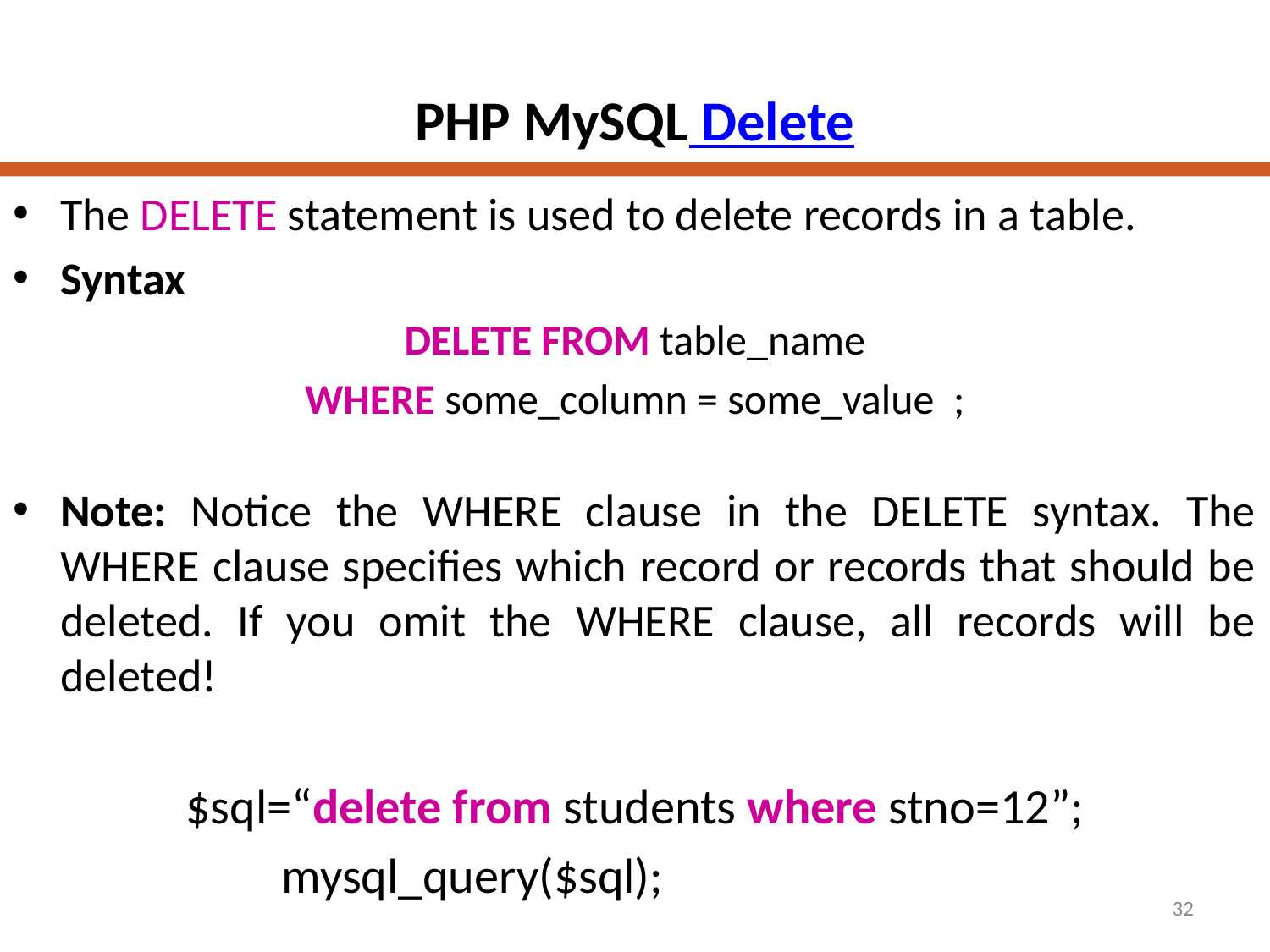

# PHP MySQL Delete
The DELETE statement is used to delete records in a table.
Syntax
DELETE FROM table_name
WHERE some_column = some_value  ;

Note: Notice the WHERE clause in the DELETE syntax. The WHERE clause specifies which record or records that should be deleted. If you omit the WHERE clause, all records will be deleted!

$sql=“delete from students where stno=12”;
                        mysql_query($sql);

32